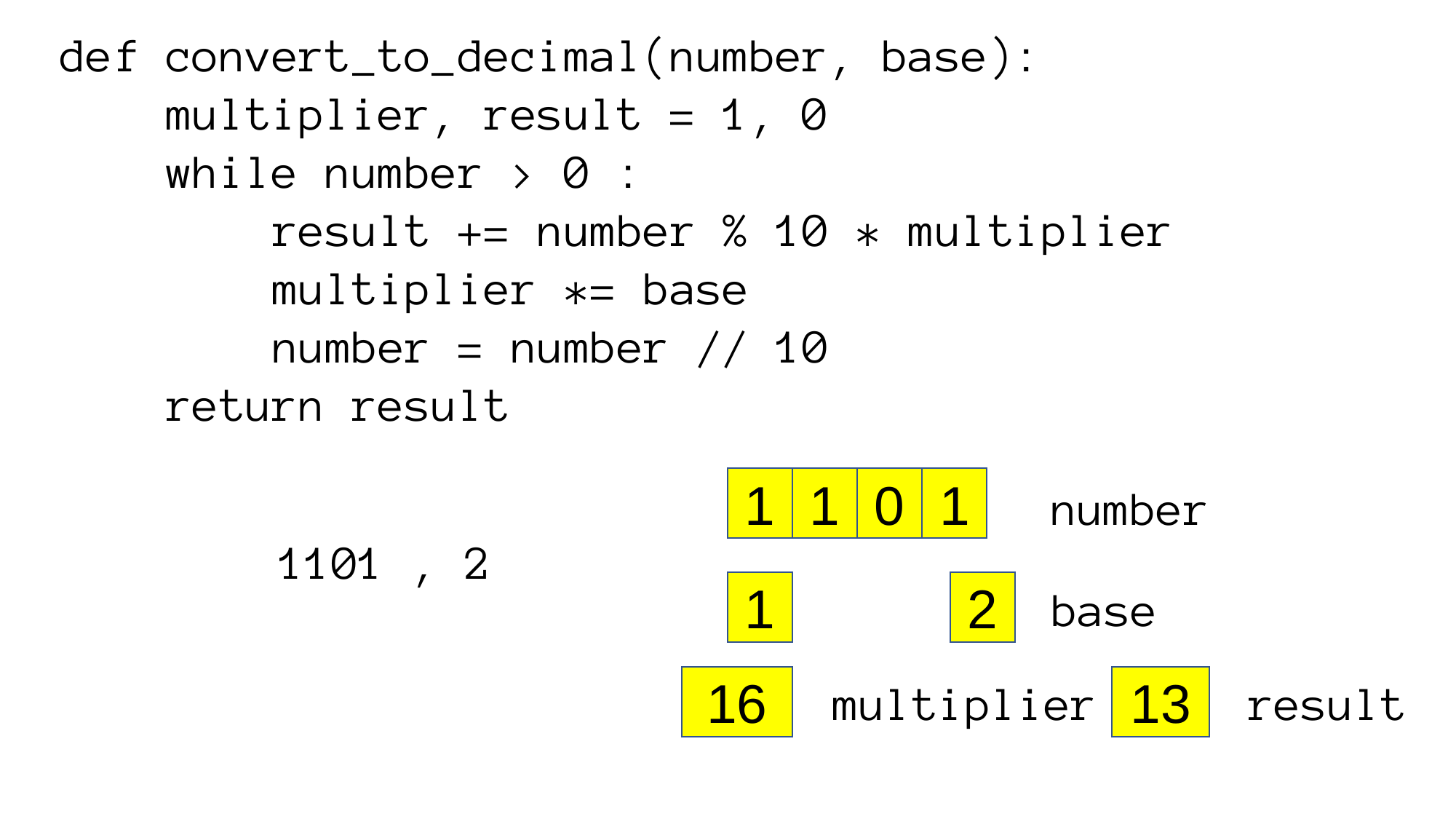

def convert_to_decimal(number, base):
    multiplier, result = 1, 0
    while number > 0 :
        result += number % 10 * multiplier
        multiplier *= base
        number = number // 10
    return result
1
0
1
1
number
1101 , 2
1
2
base
result
multiplier
13
16